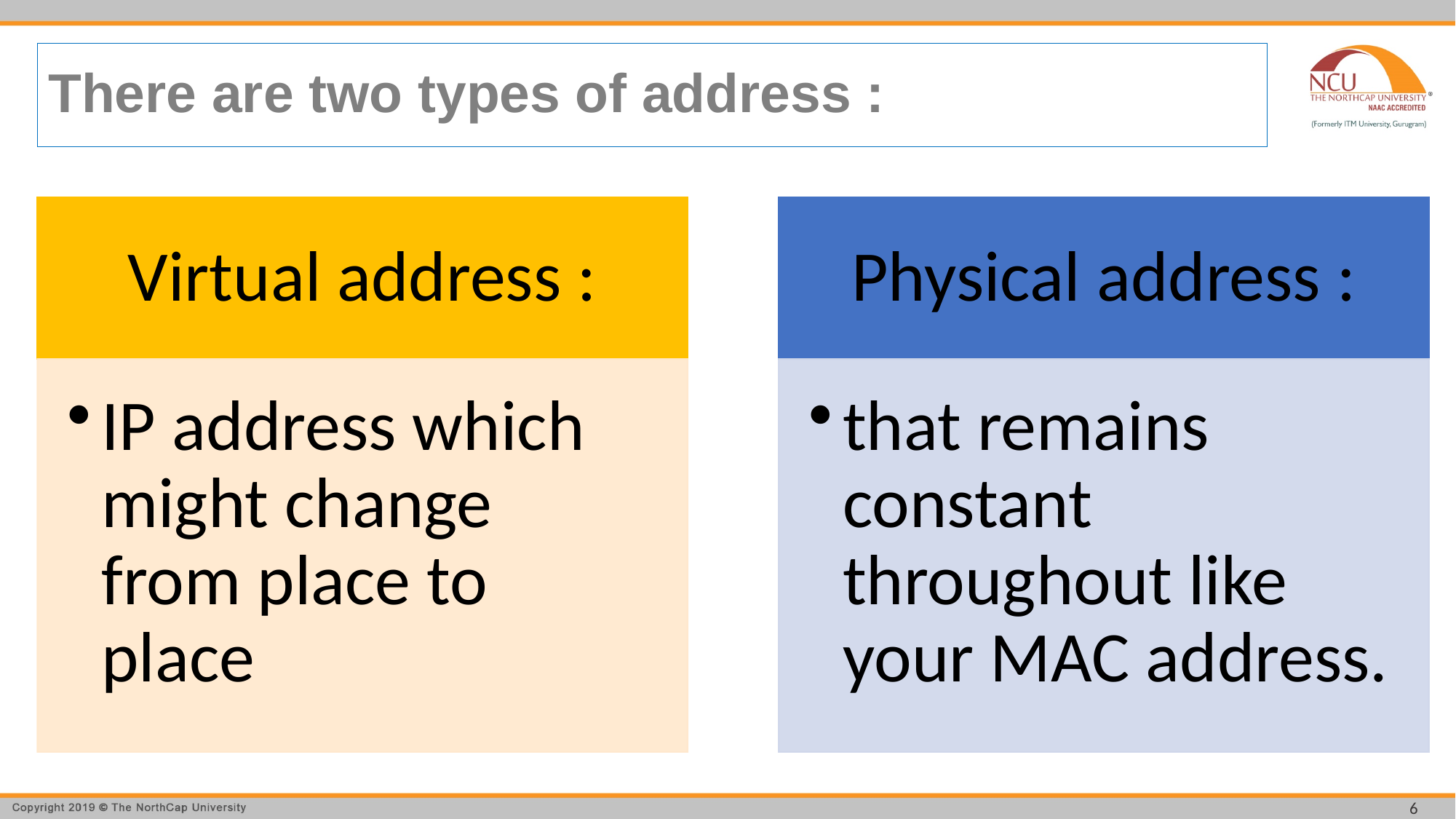

# There are two types of address :
Virtual address :
IP address which might change from place to place
Physical address :
that remains constant throughout like your MAC address.
6